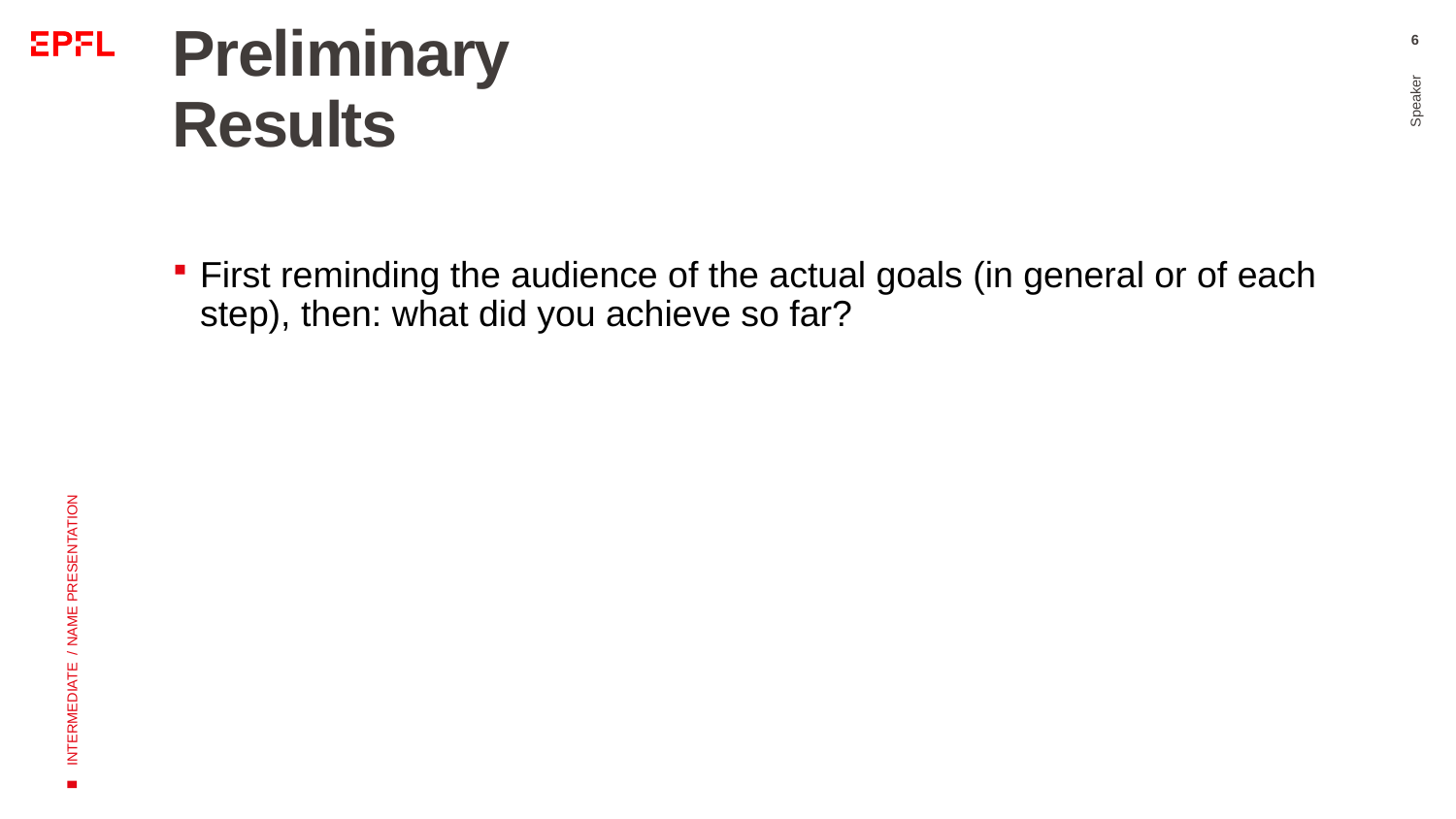

# Preliminary Results
6
First reminding the audience of the actual goals (in general or of each step), then: what did you achieve so far?

Speaker
INTERMEDIATE  / NAME PRESENTATION